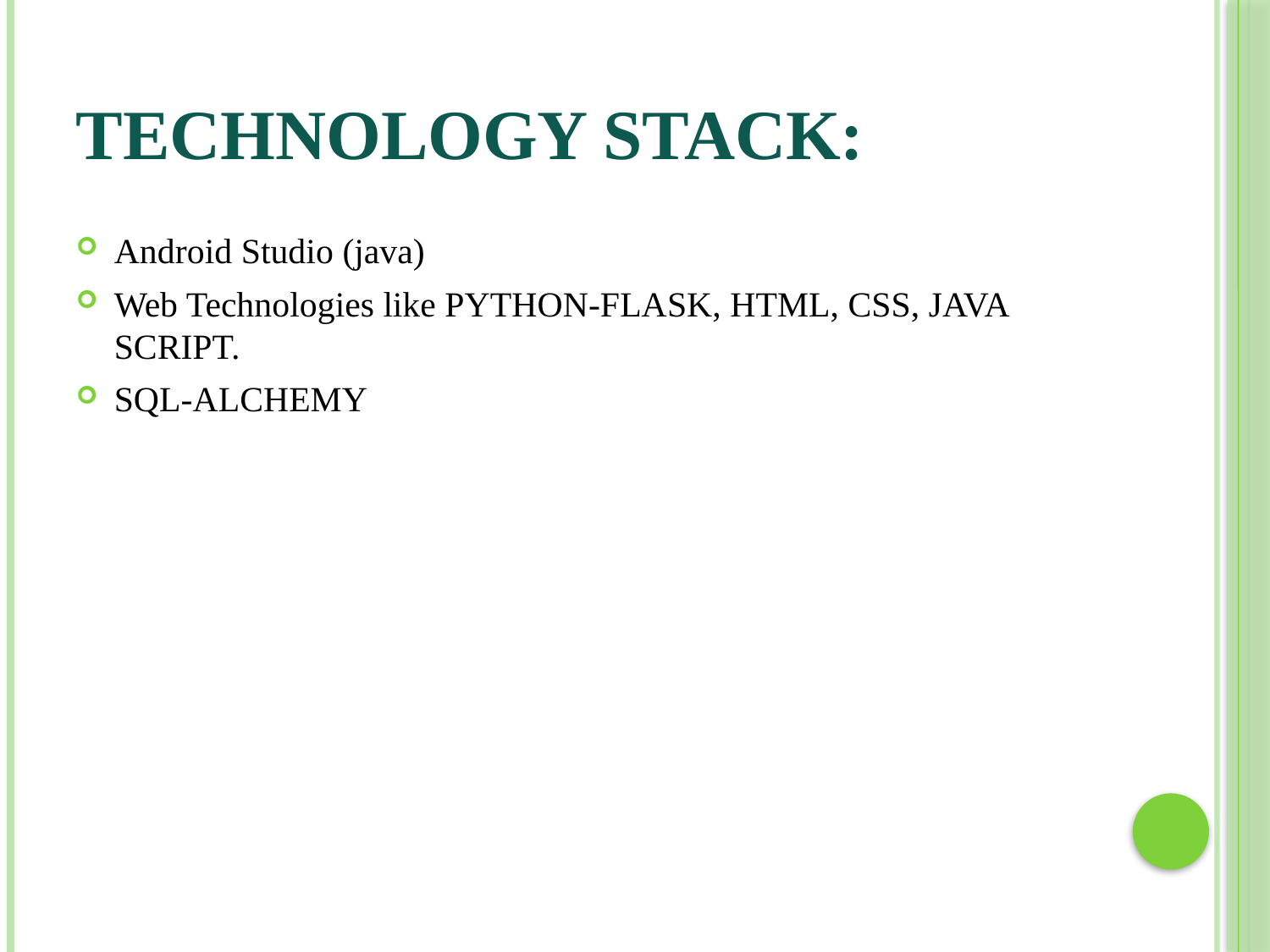

# Technology Stack:
Android Studio (java)
Web Technologies like PYTHON-FLASK, HTML, CSS, JAVA SCRIPT.
SQL-ALCHEMY